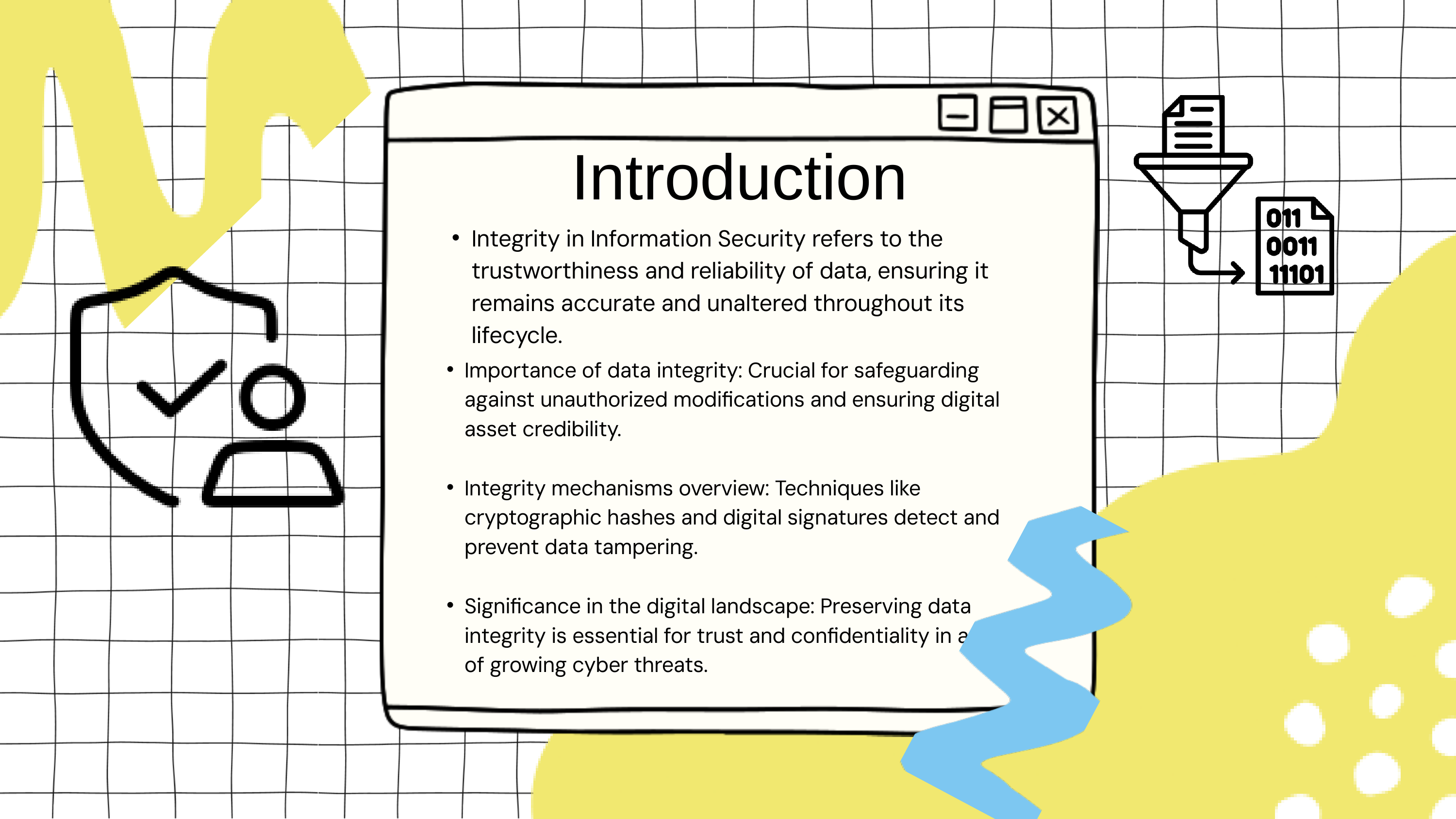

Introduction
Integrity in Information Security refers to the trustworthiness and reliability of data, ensuring it remains accurate and unaltered throughout its lifecycle.

Importance of data integrity: Crucial for safeguarding against unauthorized modifications and ensuring digital asset credibility.

Integrity mechanisms overview: Techniques like cryptographic hashes and digital signatures detect and prevent data tampering.

Significance in the digital landscape: Preserving data integrity is essential for trust and confidentiality in a world of growing cyber threats.